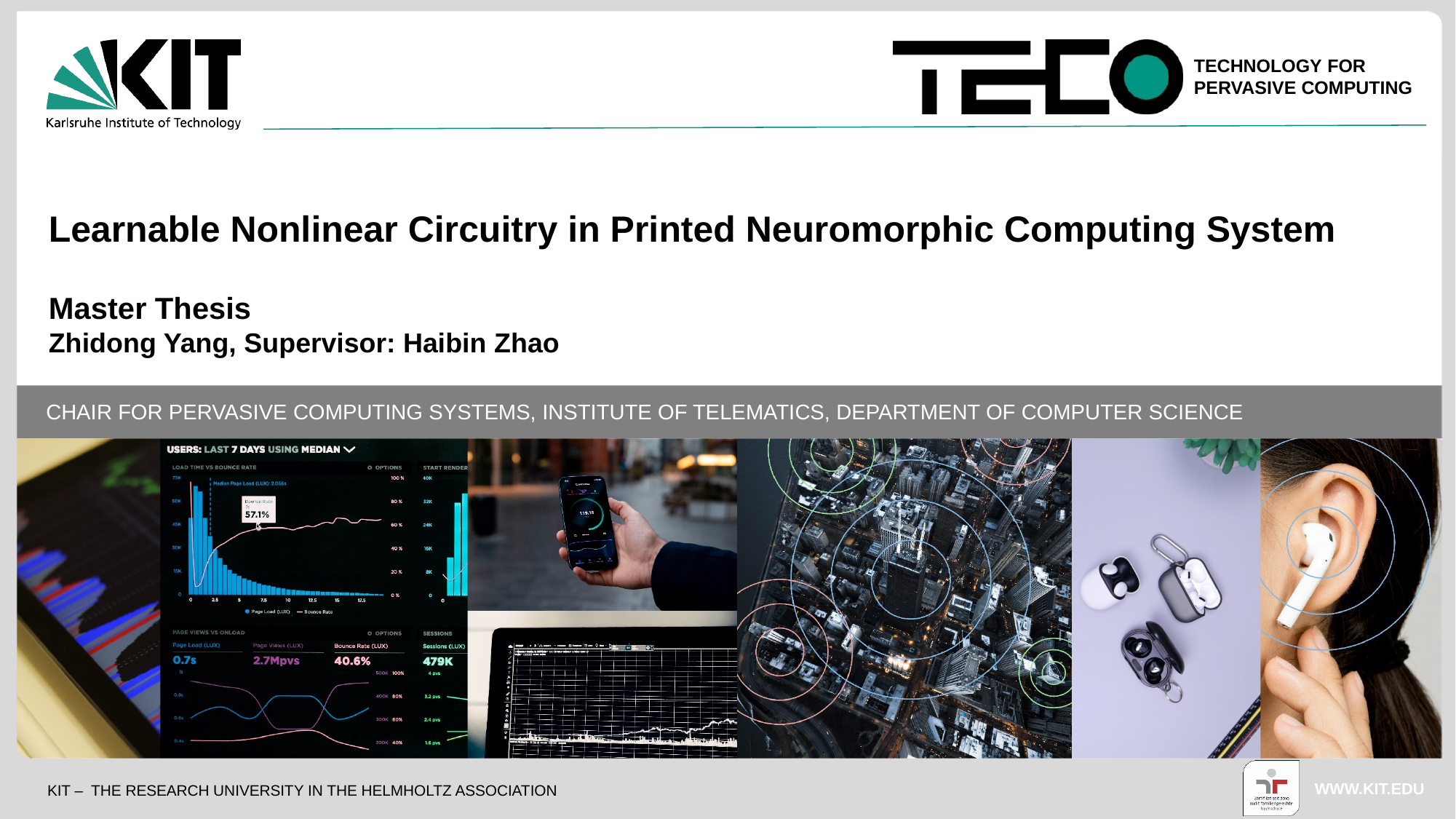

Learnable Nonlinear Circuitry in Printed Neuromorphic Computing System

Master Thesis
Zhidong Yang, Supervisor: Haibin Zhao